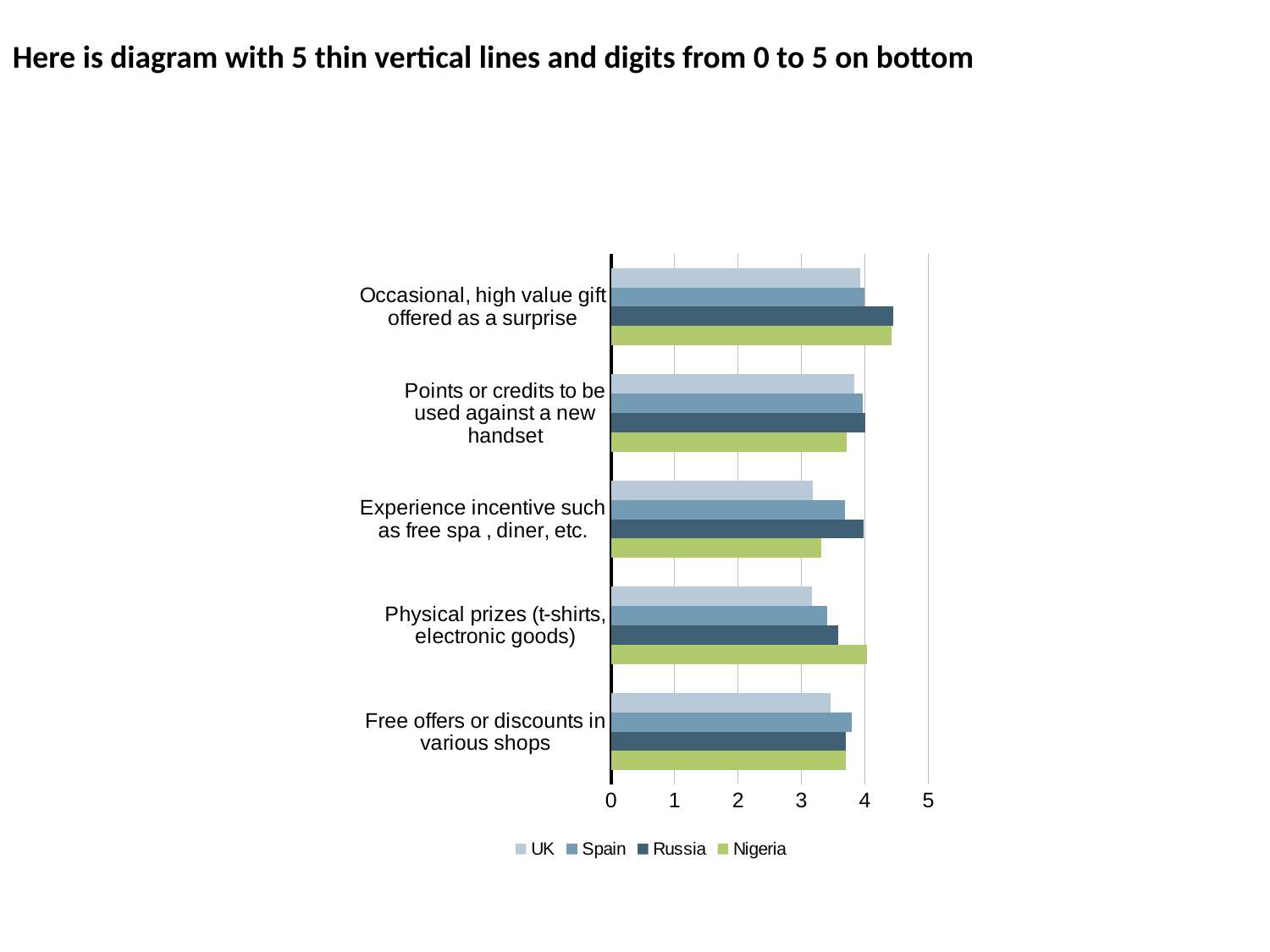

Here is diagram with 5 thin vertical lines and digits from 0 to 5 on bottom

### Chart

| Category | Nigeria | Russia | Spain | UK |
|---|---|---|---|---|
| Free offers or discounts in various shops | 3.70168067226891 | 3.70229007633588 | 3.79032258064516 | 3.45569620253165 |
| Physical prizes (t-shirts, electronic goods) | 4.03781512605042 | 3.57251908396946 | 3.40322580645161 | 3.16455696202532 |
| Experience incentive such as free spa , diner, etc. | 3.30672268907563 | 3.97709923664122 | 3.68145161290323 | 3.17721518987342 |
| Points or credits to be used against a new handset | 3.70588235294118 | 4.00763358778626 | 3.96774193548387 | 3.82700421940928 |
| Occasional, high value gift offered as a surprise | 4.42016806722689 | 4.45038167938931 | 3.99596774193549 | 3.92827004219409 |